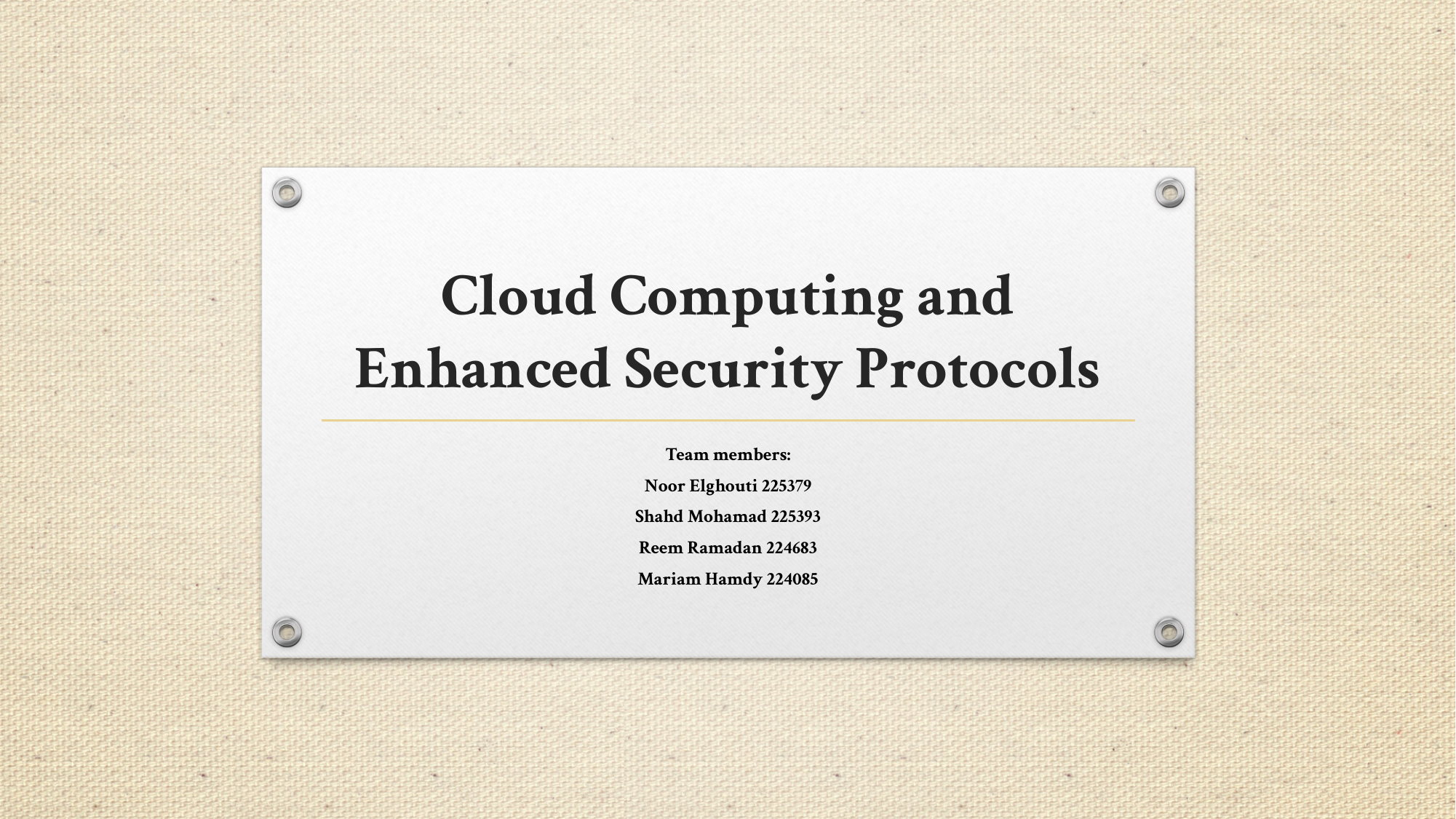

# Cloud Computing and Enhanced Security Protocols
Team members:
Noor Elghouti 225379
Shahd Mohamad 225393
Reem Ramadan 224683
Mariam Hamdy 224085